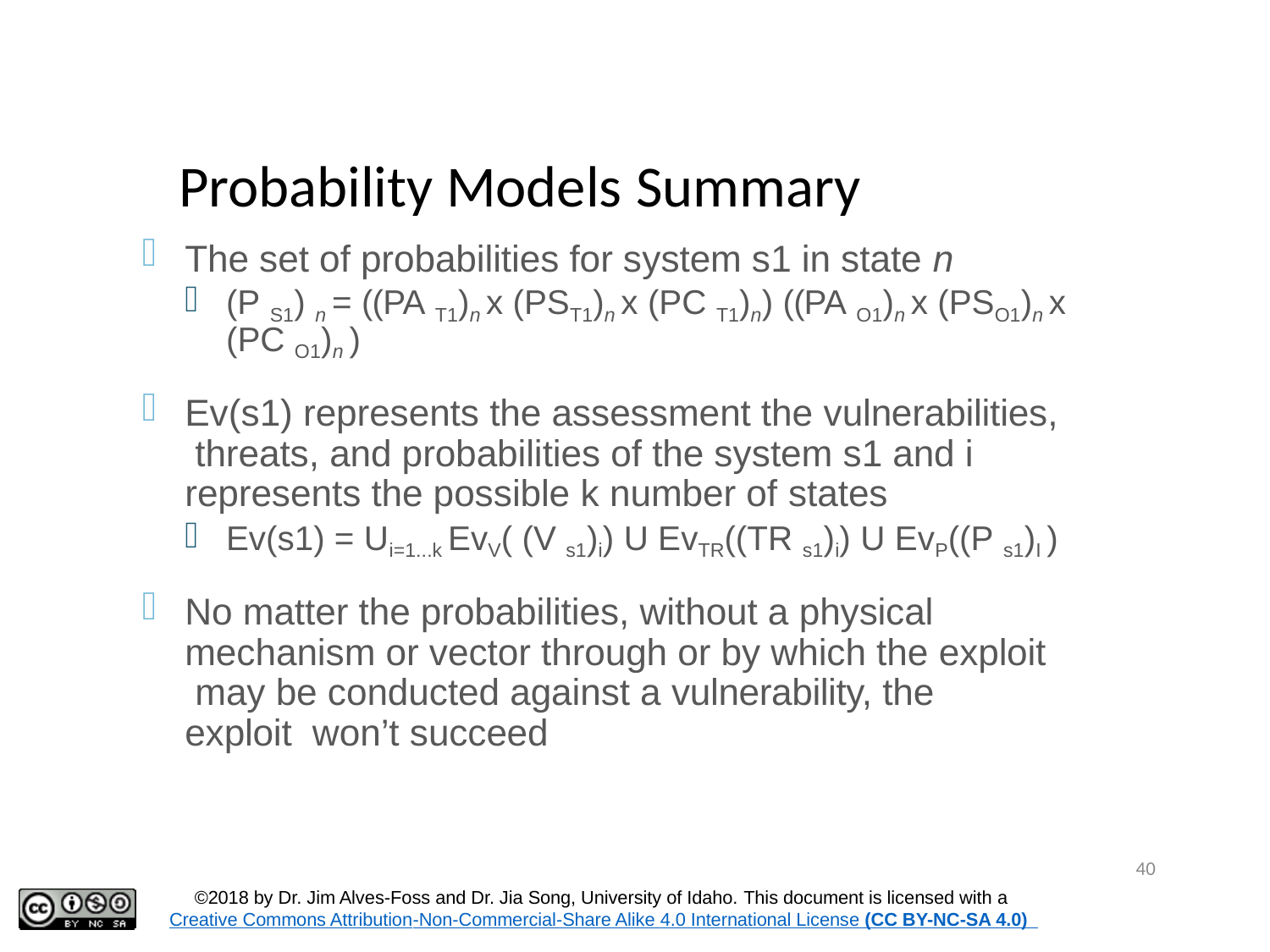

# Probability Models Summary
The set of probabilities for system s1 in state n
(P S1) n = ((PA T1)n x (PST1)n x (PC T1)n) ((PA O1)n x (PSO1)n x  (PC O1)n )
Ev(s1) represents the assessment the vulnerabilities,  threats, and probabilities of the system s1 and i  represents the possible k number of states
Ev(s1) = Ui=1...k EvV( (V s1)i) U EvTR((TR s1)i) U EvP((P s1)I )
No matter the probabilities, without a physical  mechanism or vector through or by which the exploit  may be conducted against a vulnerability, the exploit  won’t succeed
40